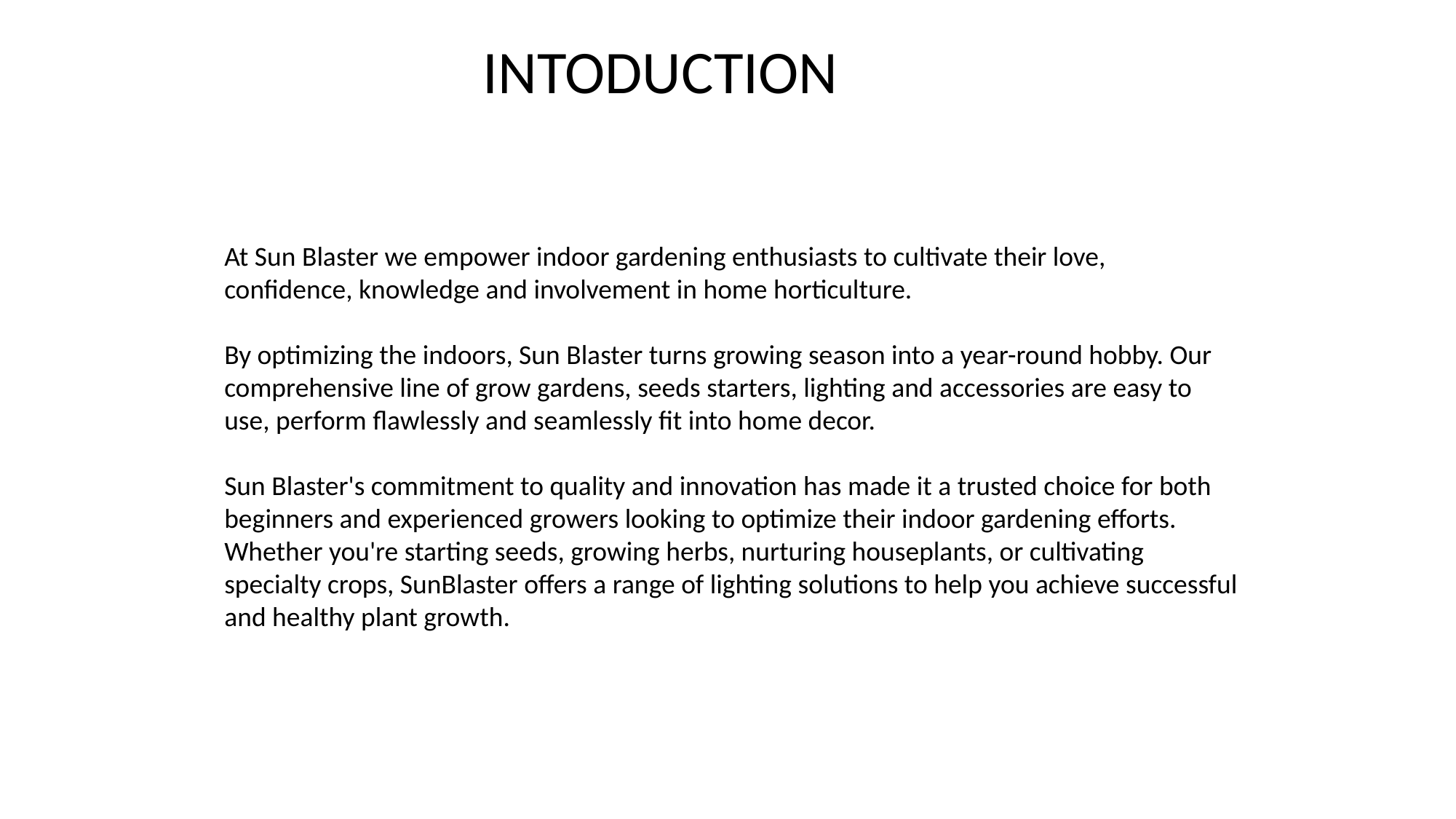

# INTODUCTION

At Sun Blaster we empower indoor gardening enthusiasts to cultivate their love, confidence, knowledge and involvement in home horticulture.

By optimizing the indoors, Sun Blaster turns growing season into a year-round hobby. Our comprehensive line of grow gardens, seeds starters, lighting and accessories are easy to use, perform flawlessly and seamlessly fit into home decor.

Sun Blaster's commitment to quality and innovation has made it a trusted choice for both beginners and experienced growers looking to optimize their indoor gardening efforts. Whether you're starting seeds, growing herbs, nurturing houseplants, or cultivating specialty crops, SunBlaster offers a range of lighting solutions to help you achieve successful and healthy plant growth.